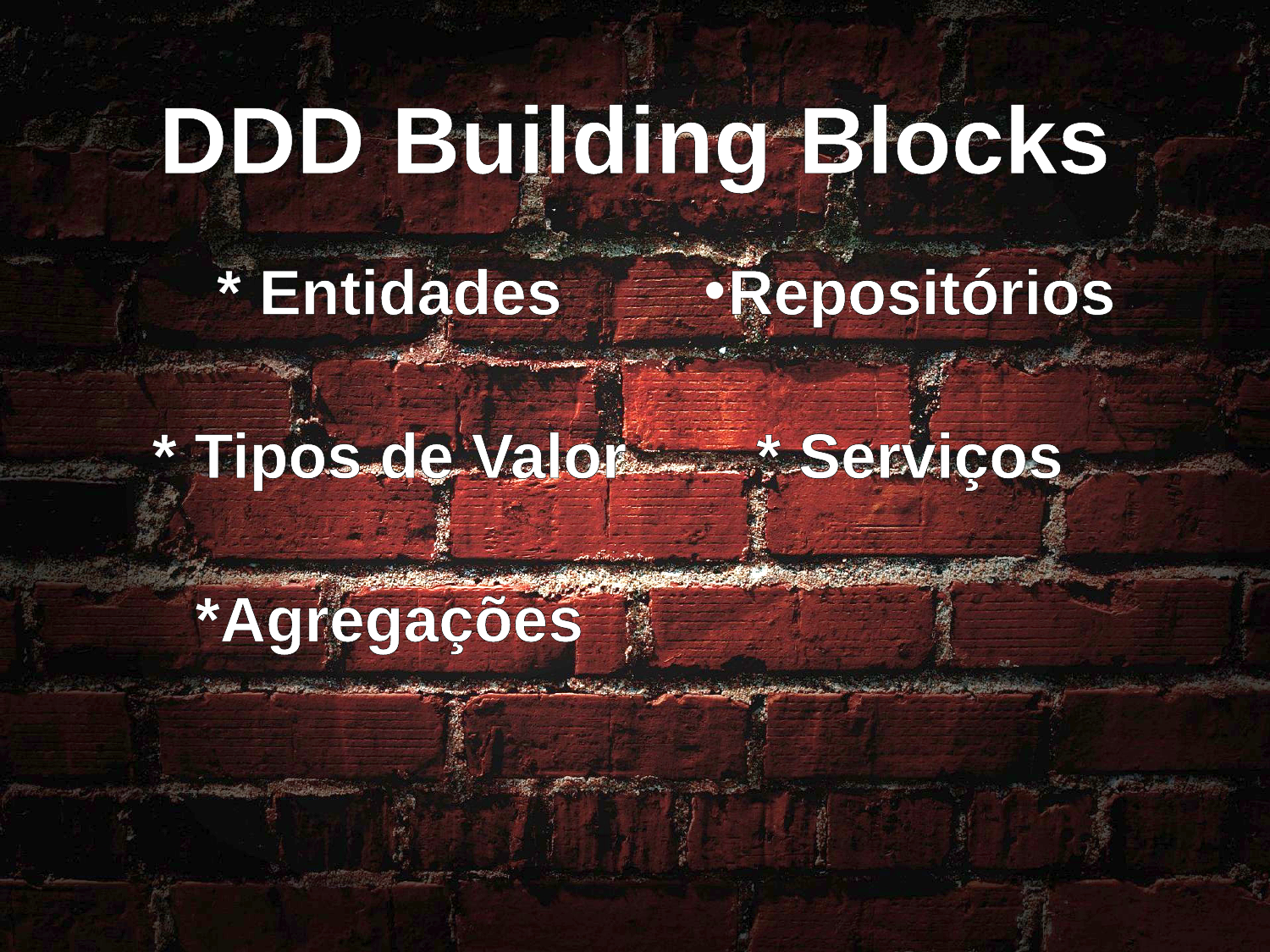

# DDD Building Blocks
* Entidades

* Tipos de Valor

*Agregações

Repositórios

* Serviços